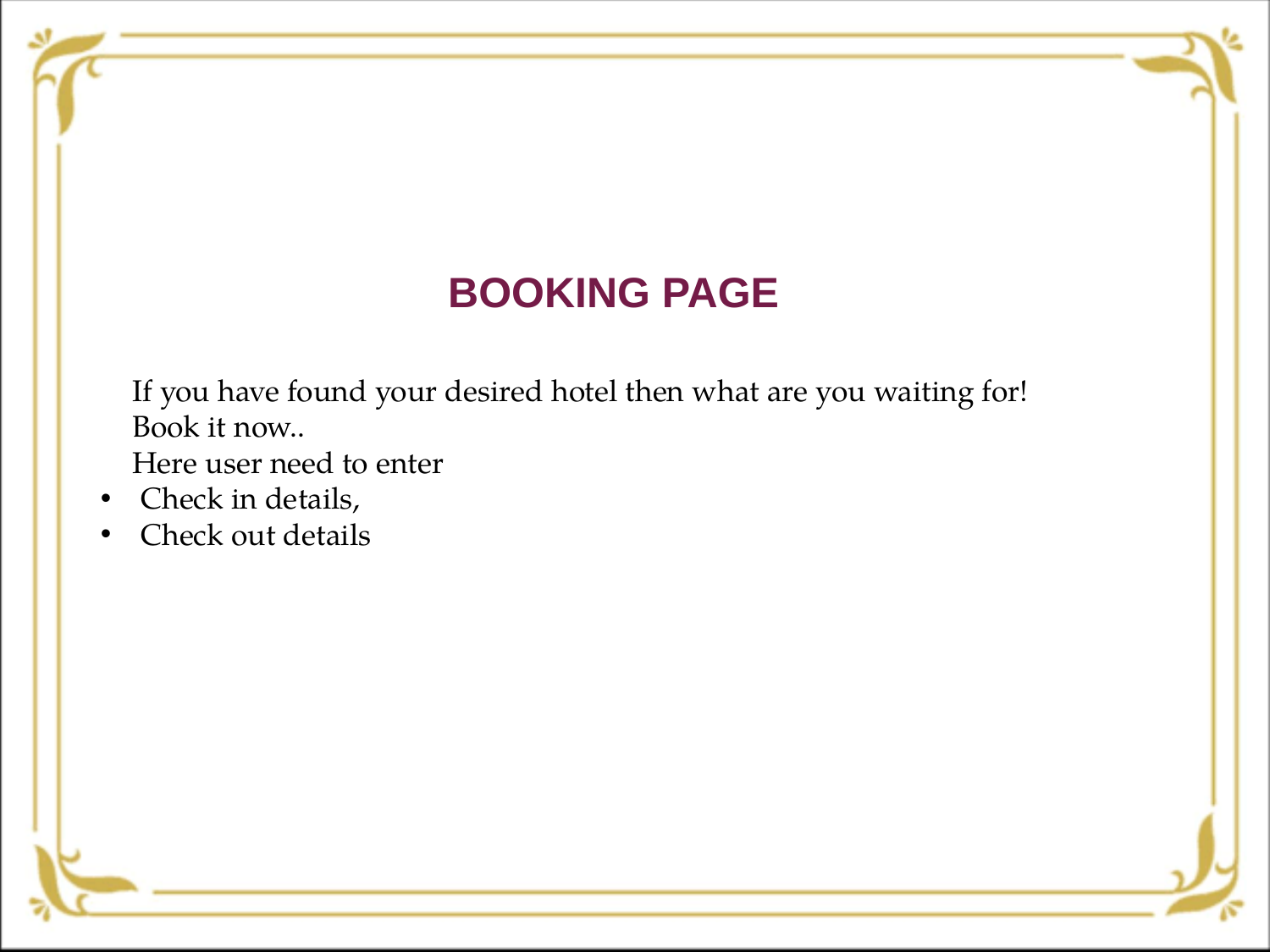

BOOKING PAGE

If you have found your desired hotel then what are you waiting for!
Book it now..
Here user need to enter
Check in details,
Check out details